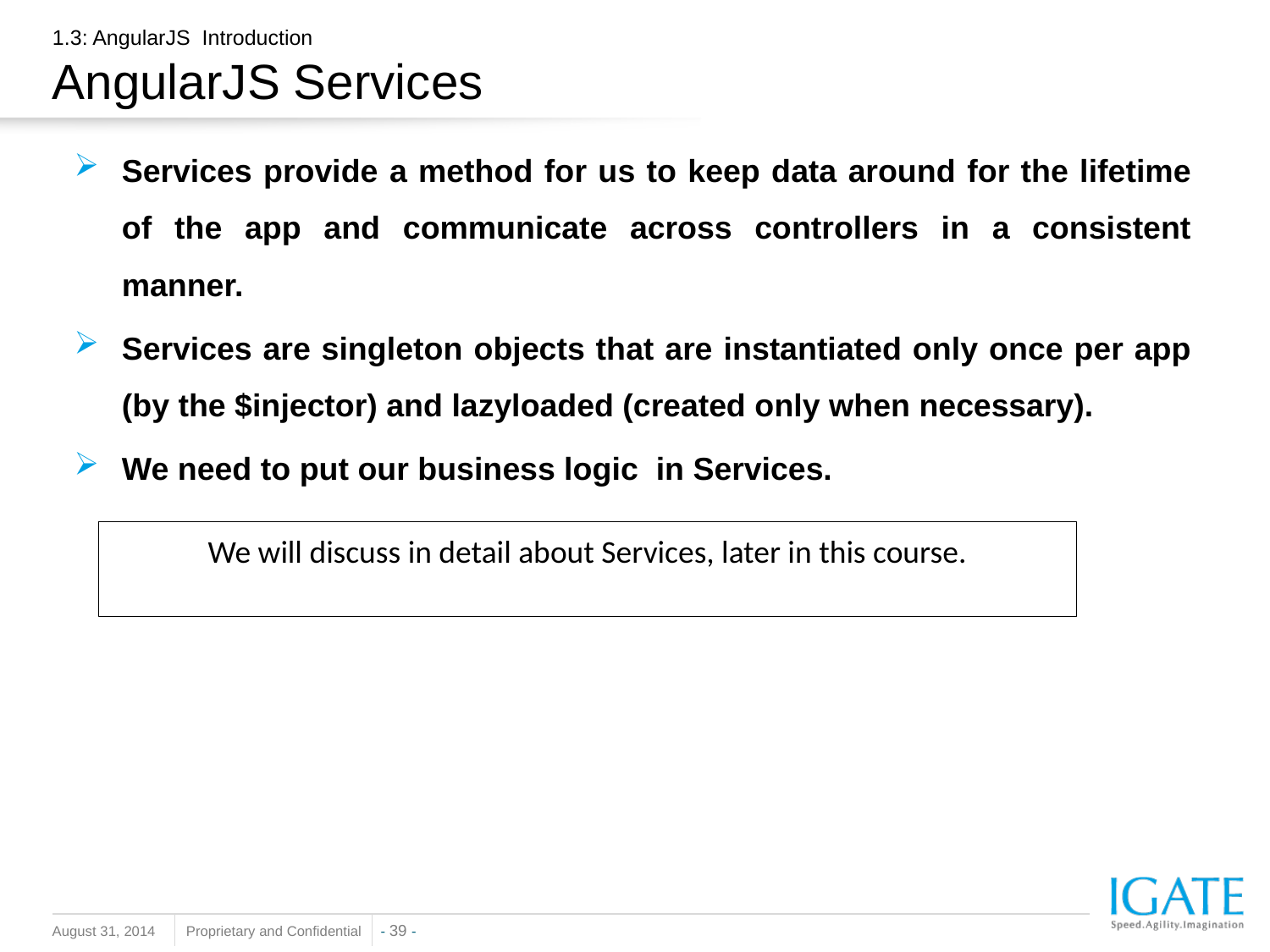

# 1.3: AngularJS  Introduction AngularJS Services
Services provide a method for us to keep data around for the lifetime of the app and communicate across controllers in a consistent manner.
Services are singleton objects that are instantiated only once per app (by the $injector) and lazyloaded (created only when necessary).
We need to put our business logic  in Services.

We will discuss in detail about Services, later in this course.